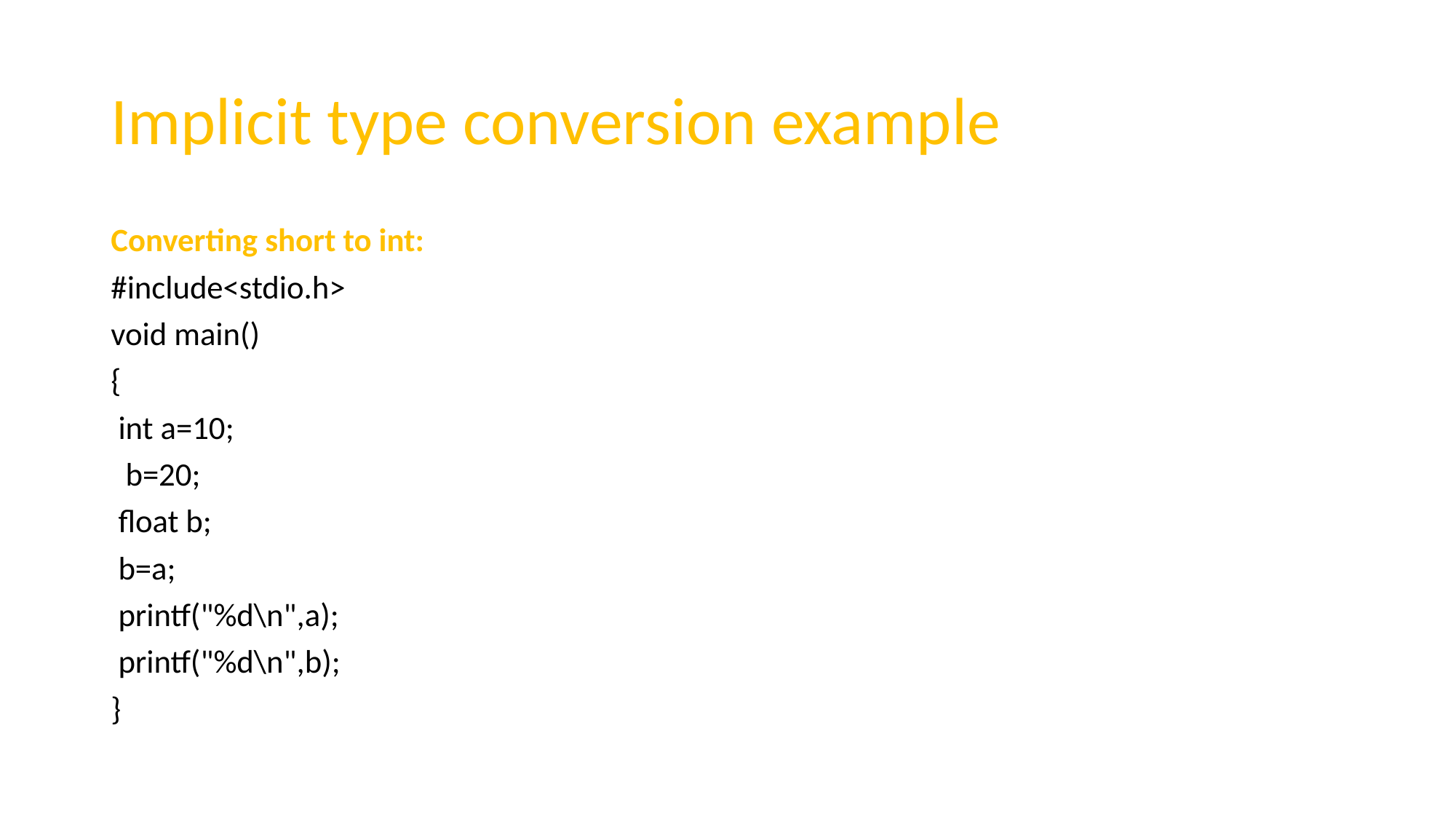

# Implicit type conversion example
Converting short to int:
#include<stdio.h>
void main()
{
 int a=10;
  b=20;
 float b;
 b=a;
 printf("%d\n",a);
 printf("%d\n",b);
}